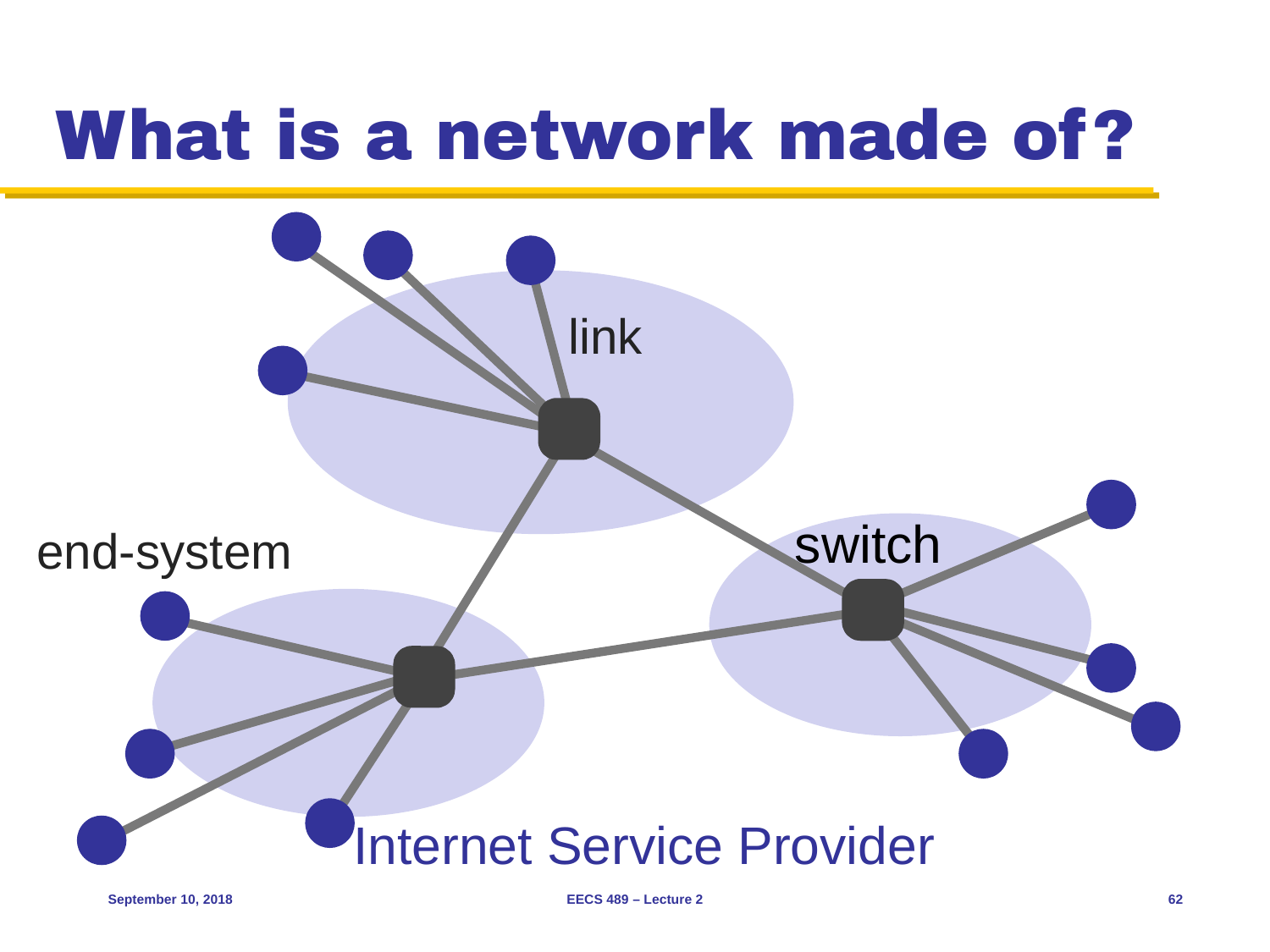

# What is a network made of?

link

switch

end-system

Internet Service Provider

September 10, 2018
EECS 489 – Lecture 2
62